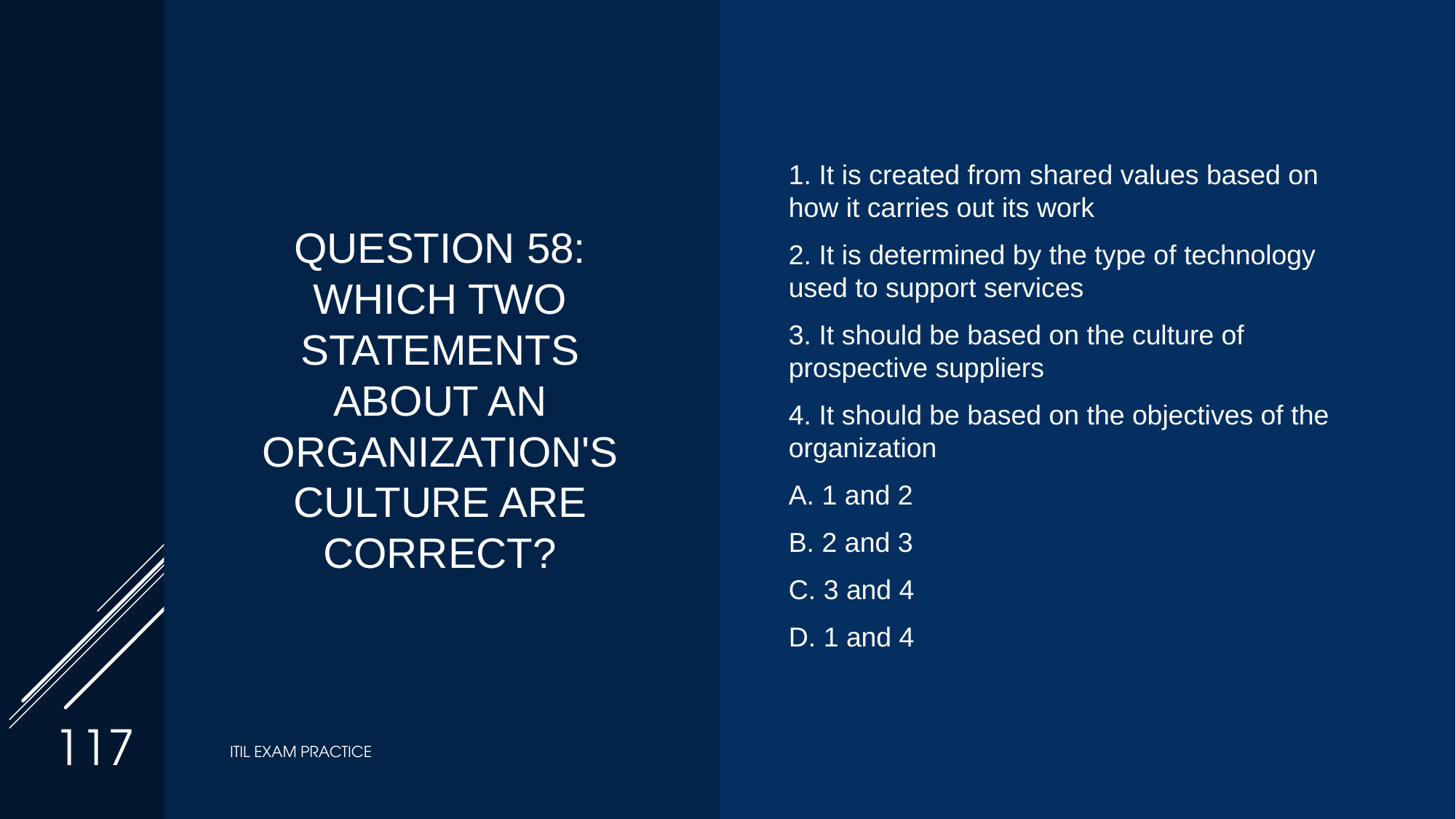

# Question 58: Which two statements about an organization's culture are CORRECT?
1. It is created from shared values based on how it carries out its work
2. It is determined by the type of technology used to support services
3. It should be based on the culture of prospective suppliers
4. It should be based on the objectives of the organization
A. 1 and 2
B. 2 and 3
C. 3 and 4
D. 1 and 4
117
ITIL EXAM PRACTICE